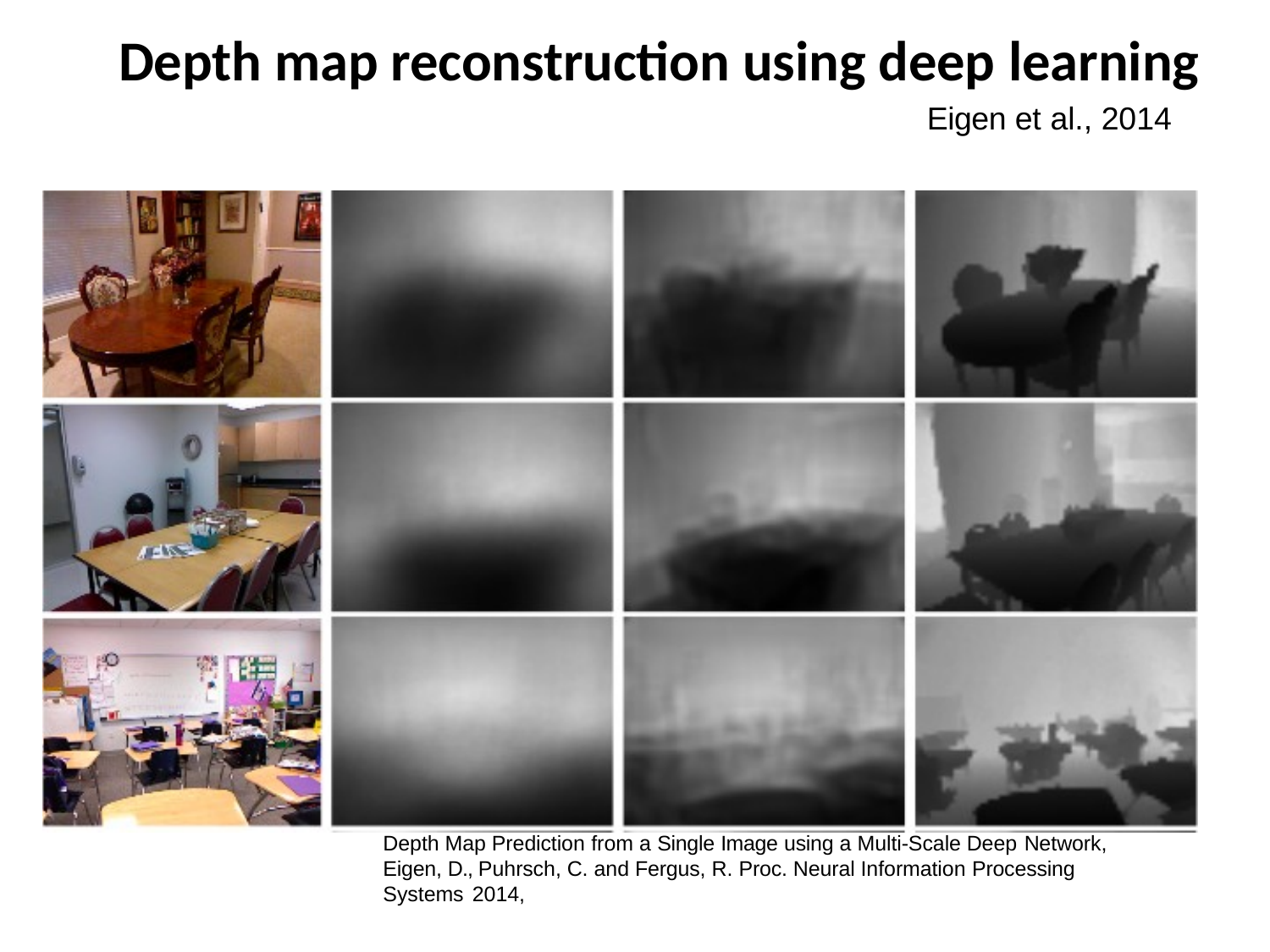

# Depth map reconstruction using deep learning
Eigen et al., 2014

Depth Map Prediction from a Single Image using a Multi-Scale Deep Network,
Eigen, D., Puhrsch, C. and Fergus, R. Proc. Neural Information Processing Systems 2014,